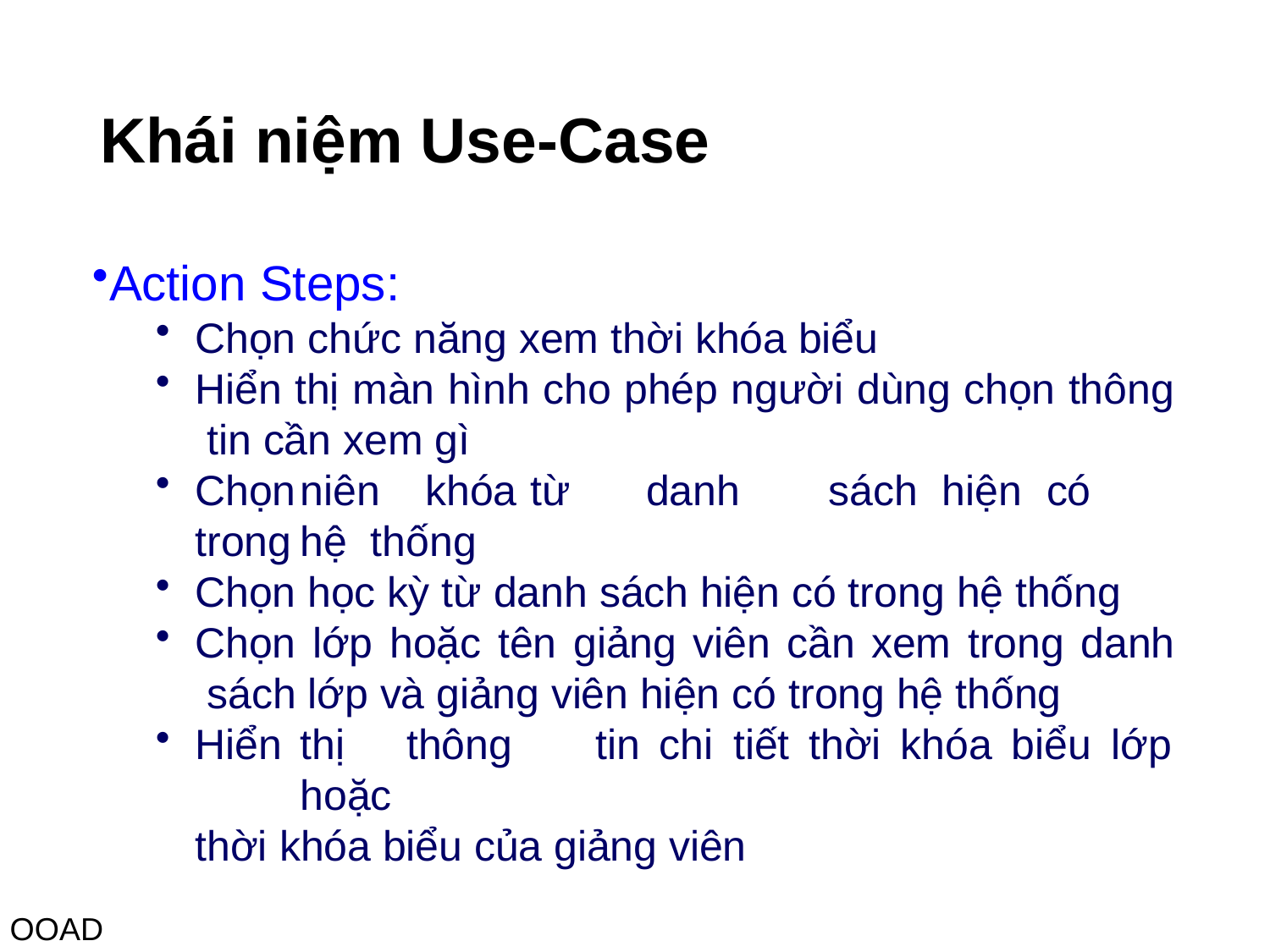

# Khái niệm Use-Case
Action Steps:
Chọn chức năng xem thời khóa biểu
Hiển thị màn hình cho phép người dùng chọn thông  tin cần xem gì
Chọn	niên	khóa	từ	danh	sách	hiện	có	trong	hệ  thống
Chọn học kỳ từ danh sách hiện có trong hệ thống
Chọn lớp hoặc tên giảng viên cần xem trong danh  sách lớp và giảng viên hiện có trong hệ thống
Hiển	thị	thông	tin	chi	tiết	thời	khóa	biểu	lớp	hoặc
thời khóa biểu của giảng viên
OOAD